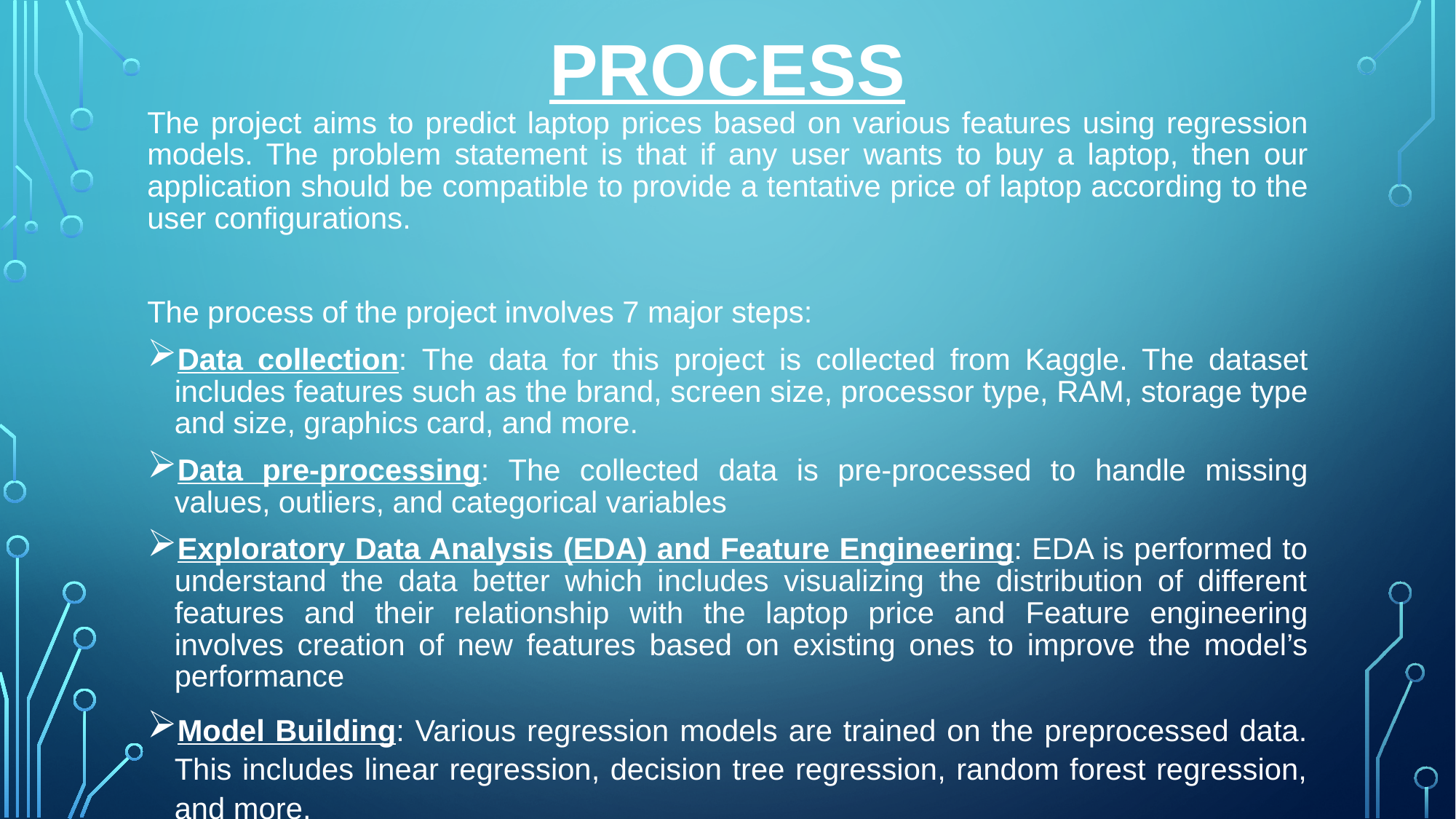

# pROCESS
The project aims to predict laptop prices based on various features using regression models. The problem statement is that if any user wants to buy a laptop, then our application should be compatible to provide a tentative price of laptop according to the user configurations.

The process of the project involves 7 major steps:
Data collection: The data for this project is collected from Kaggle. The dataset includes features such as the brand, screen size, processor type, RAM, storage type and size, graphics card, and more.
Data pre-processing: The collected data is pre-processed to handle missing values, outliers, and categorical variables
Exploratory Data Analysis (EDA) and Feature Engineering: EDA is performed to understand the data better which includes visualizing the distribution of different features and their relationship with the laptop price and Feature engineering involves creation of new features based on existing ones to improve the model’s performance
Model Building: Various regression models are trained on the preprocessed data. This includes linear regression, decision tree regression, random forest regression, and more.